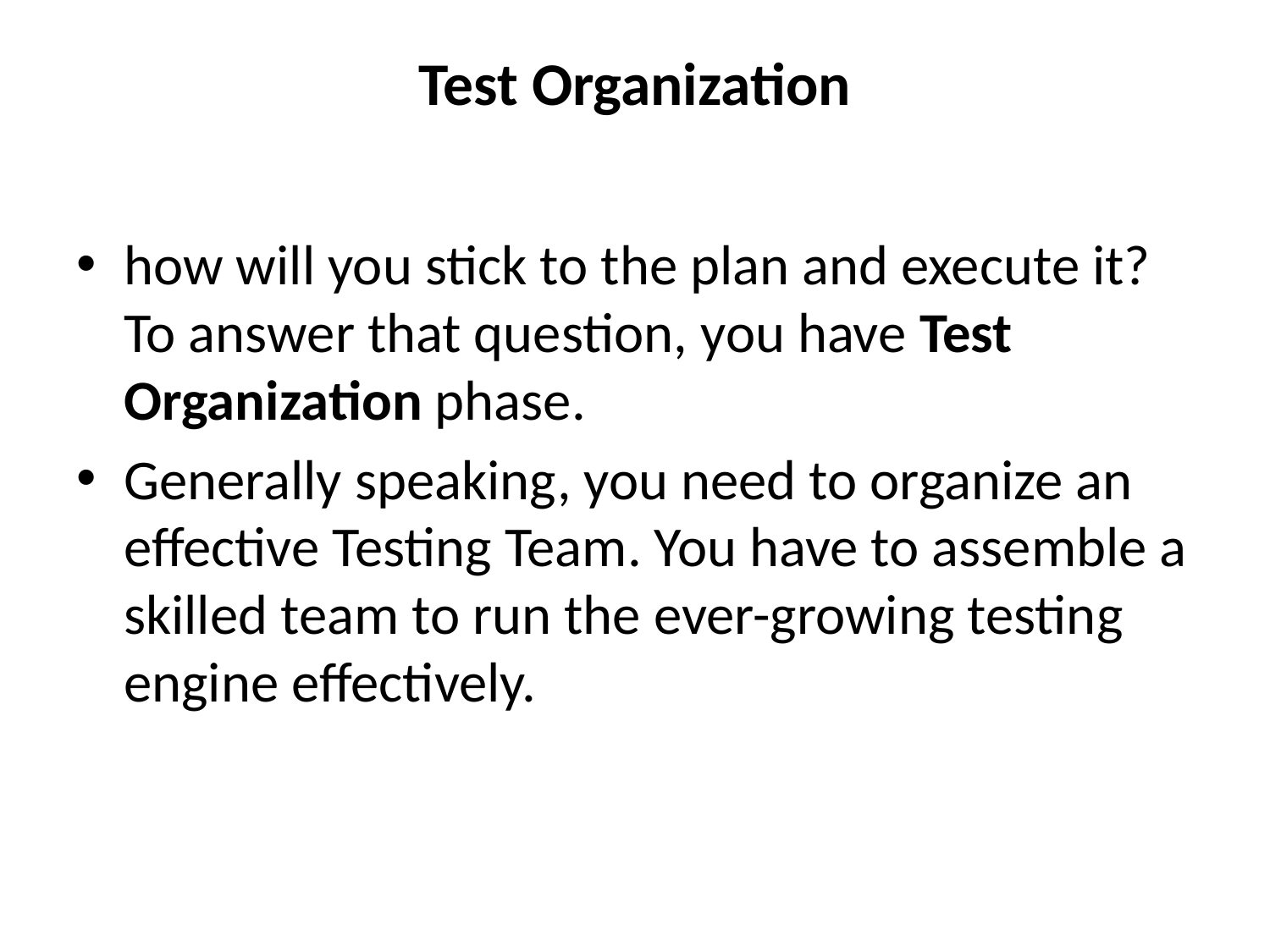

# Test Organization
how will you stick to the plan and execute it? To answer that question, you have Test Organization phase.
Generally speaking, you need to organize an effective Testing Team. You have to assemble a skilled team to run the ever-growing testing engine effectively.